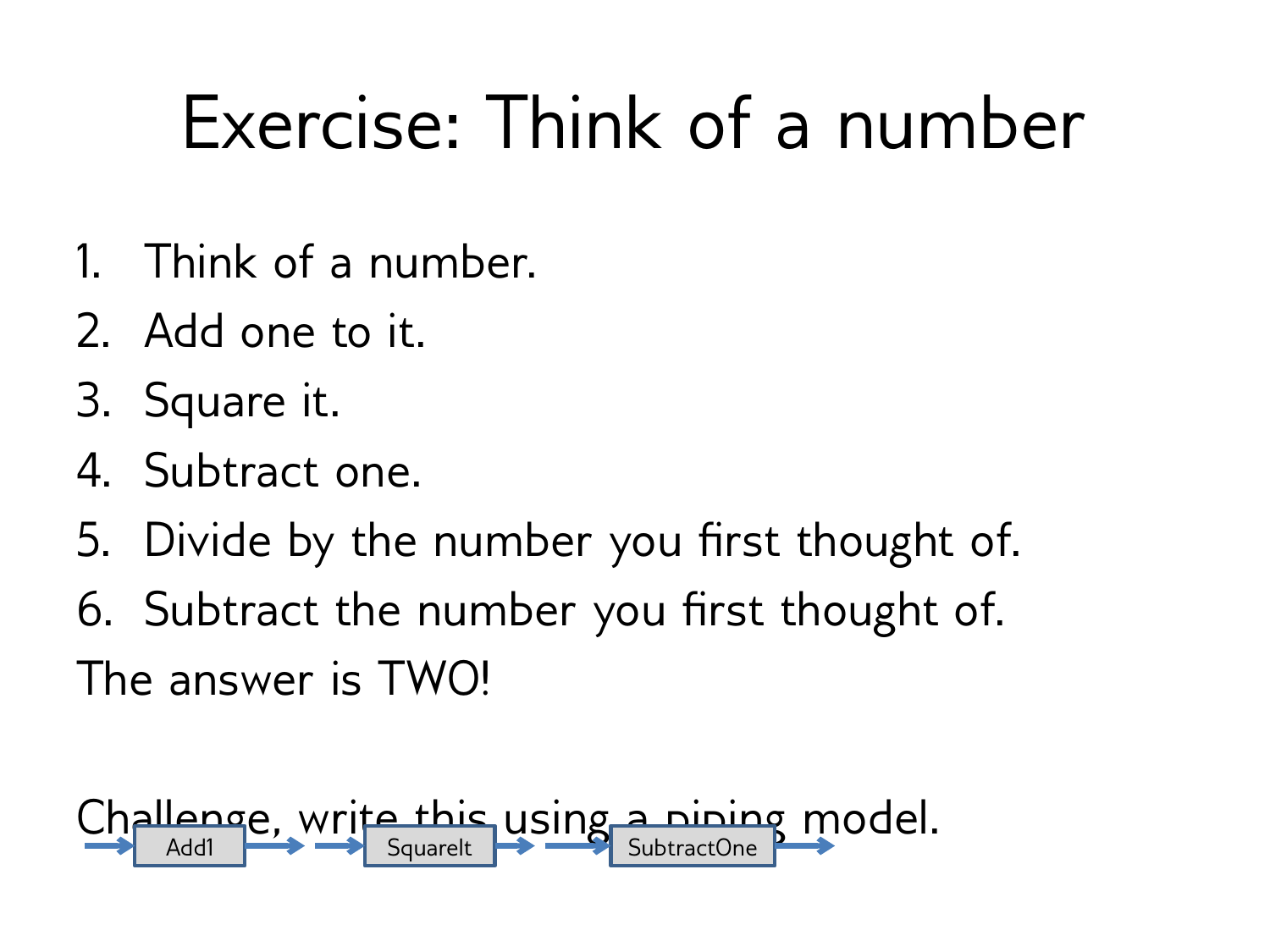

# Exercise: Think of a number
Think of a number.
Add one to it.
Square it.
Subtract one.
Divide by the number you first thought of.
Subtract the number you first thought of.
The answer is TWO!

Challenge, write this using a piping model.
Add1
SquareIt
SubtractOne